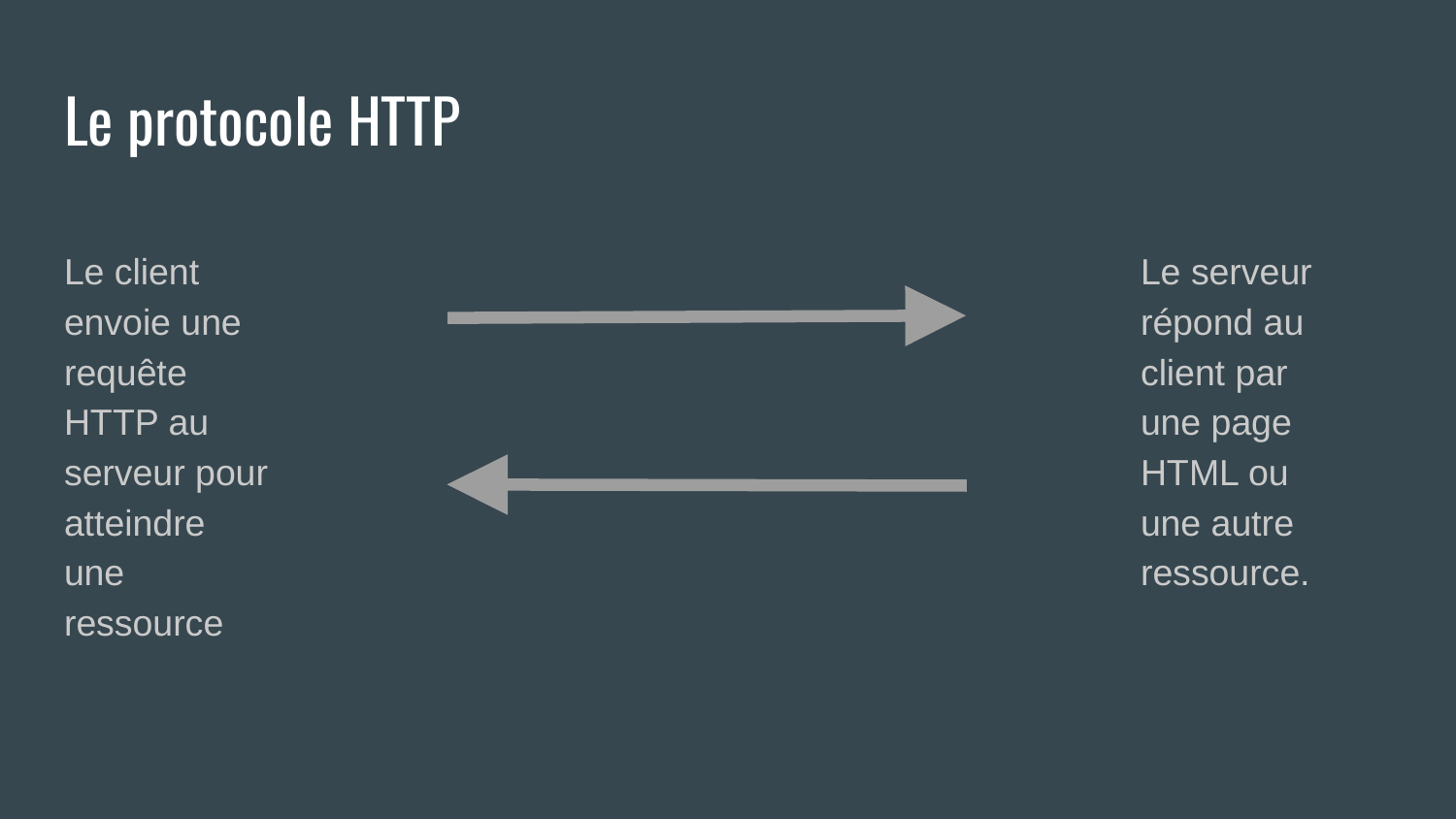

# Le protocole HTTP
Le client envoie une requête HTTP au serveur pour atteindre une ressource
Le serveur répond au client par une page HTML ou une autre ressource.